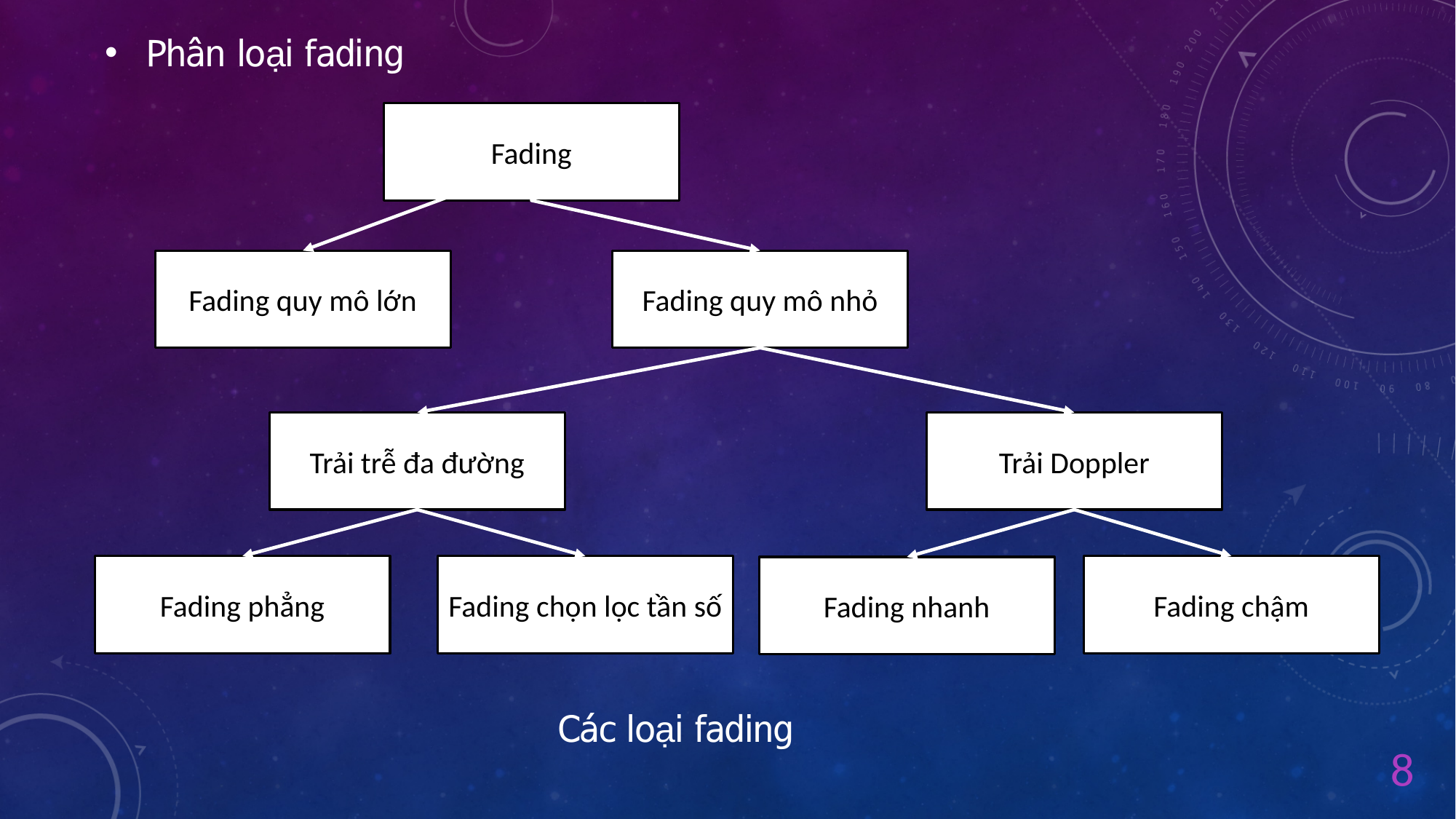

Phân loại fading
Fading
Fading quy mô lớn
Fading quy mô nhỏ
Trải Doppler
Trải trễ đa đường
Fading chậm
Fading phẳng
Fading chọn lọc tần số
Fading nhanh
Các loại fading
8